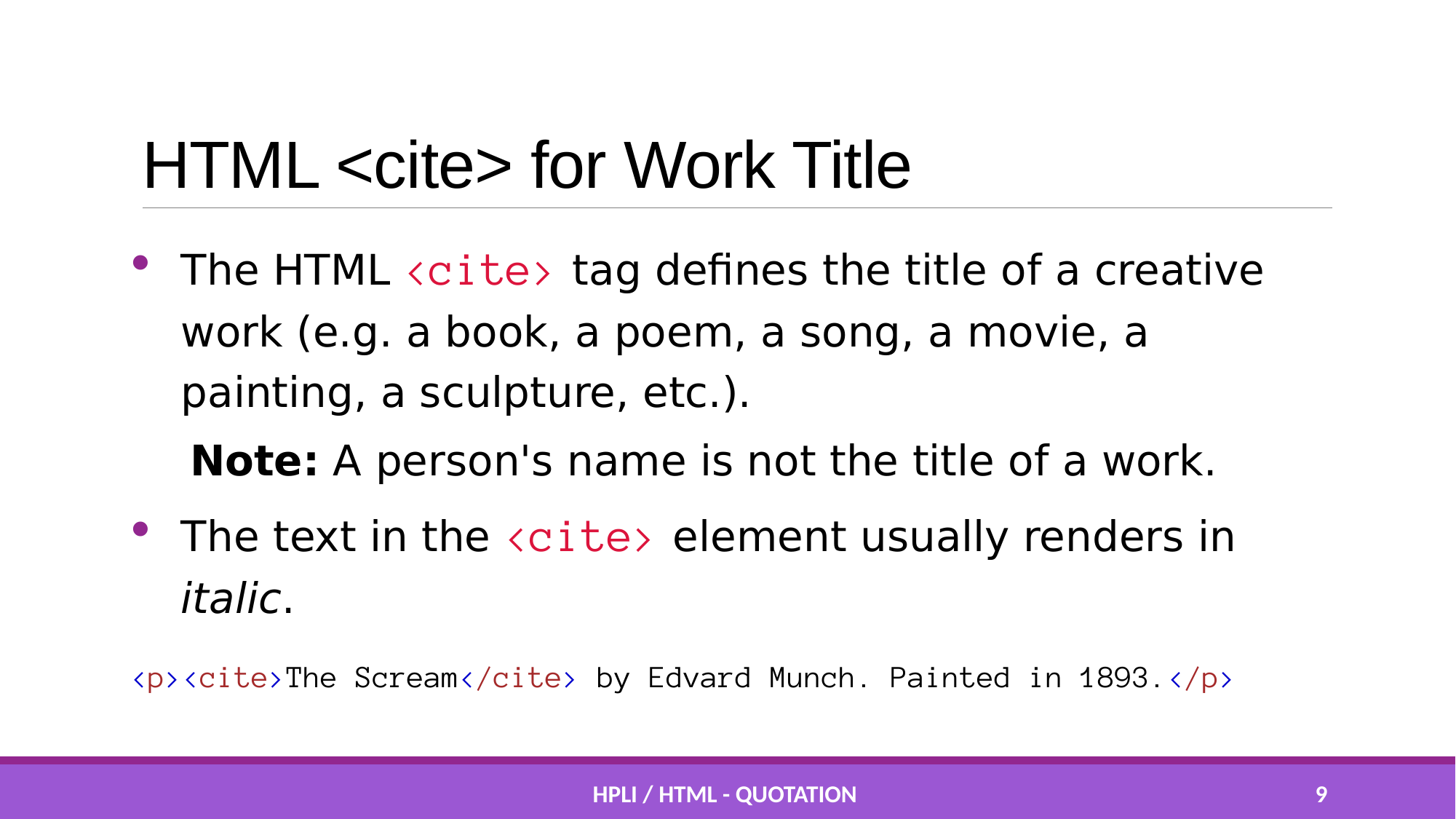

# HTML <cite> for Work Title
The HTML <cite> tag defines the title of a creative work (e.g. a book, a poem, a song, a movie, a painting, a sculpture, etc.).
    Note: A person's name is not the title of a work.
The text in the <cite> element usually renders in italic.
<p><cite>The Scream</cite> by Edvard Munch. Painted in 1893.</p>

HPLI / HTML - Quotation
9